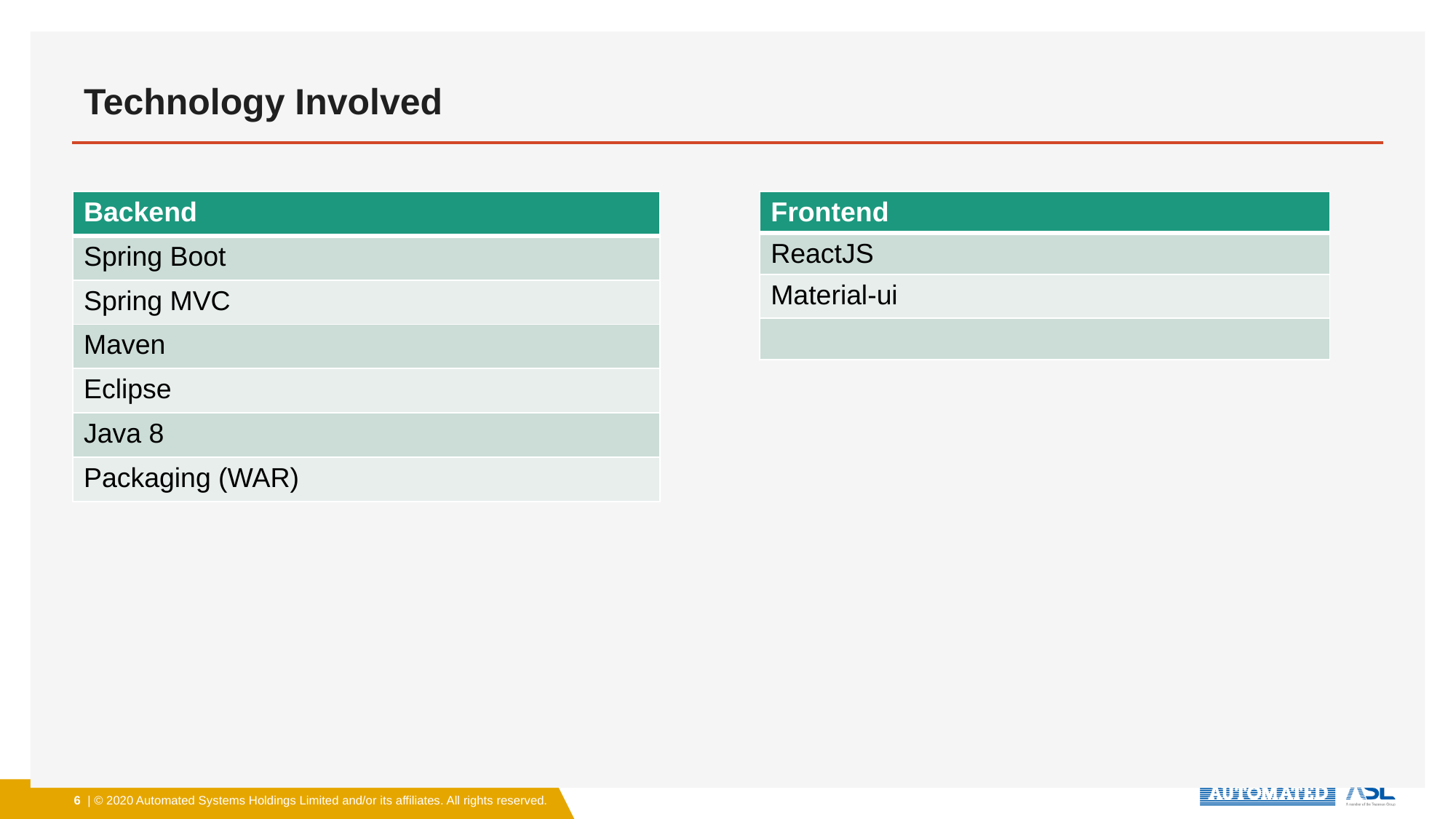

# Technology Involved
| Backend |
| --- |
| Spring Boot |
| Spring MVC |
| Maven |
| Eclipse |
| Java 8 |
| Packaging (WAR) |
| Frontend |
| --- |
| ReactJS |
| Material-ui |
|  |